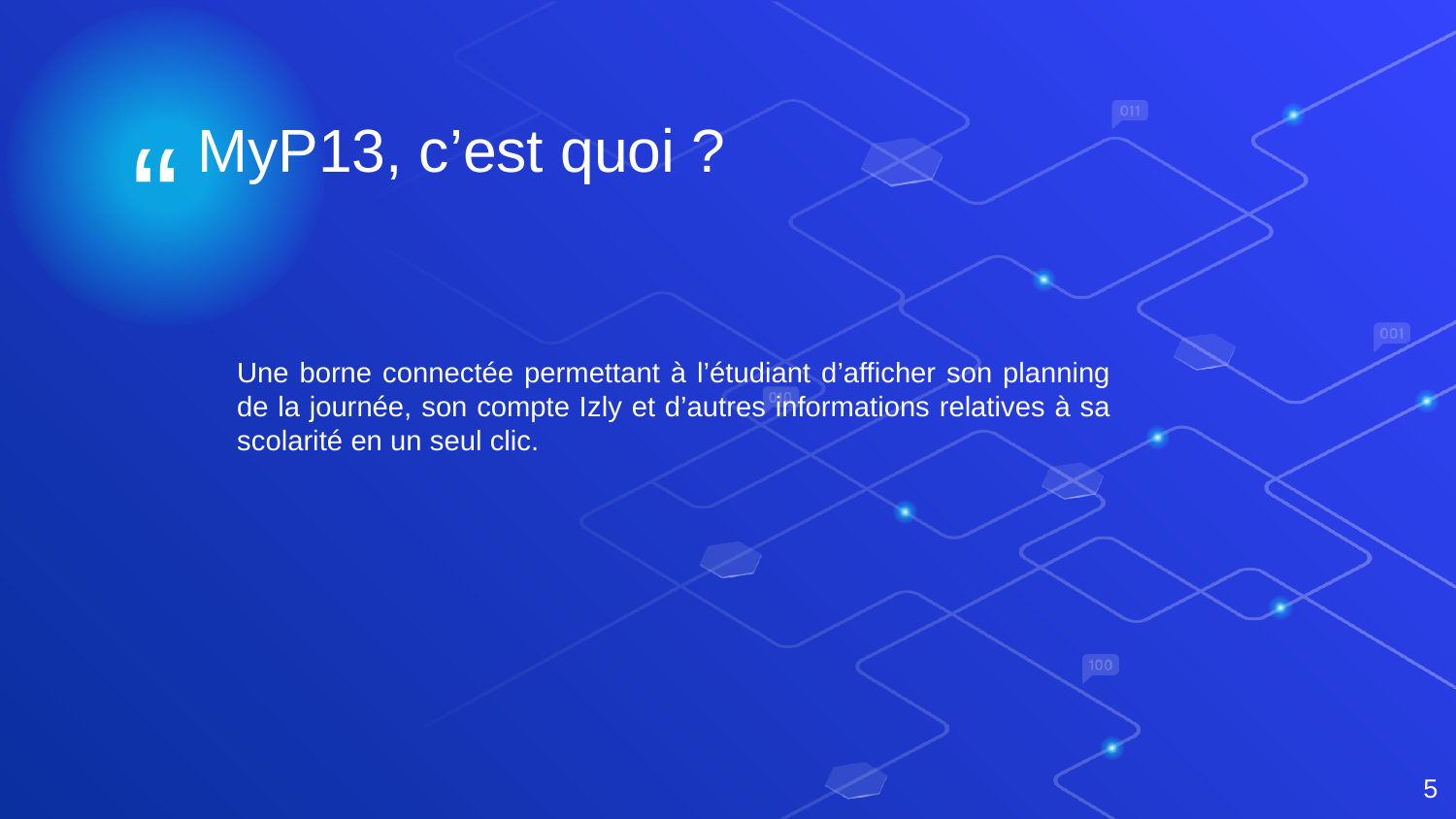

MyP13, c’est quoi ?
Une borne connectée permettant à l’étudiant d’afficher son planning de la journée, son compte Izly et d’autres informations relatives à sa scolarité en un seul clic.
5